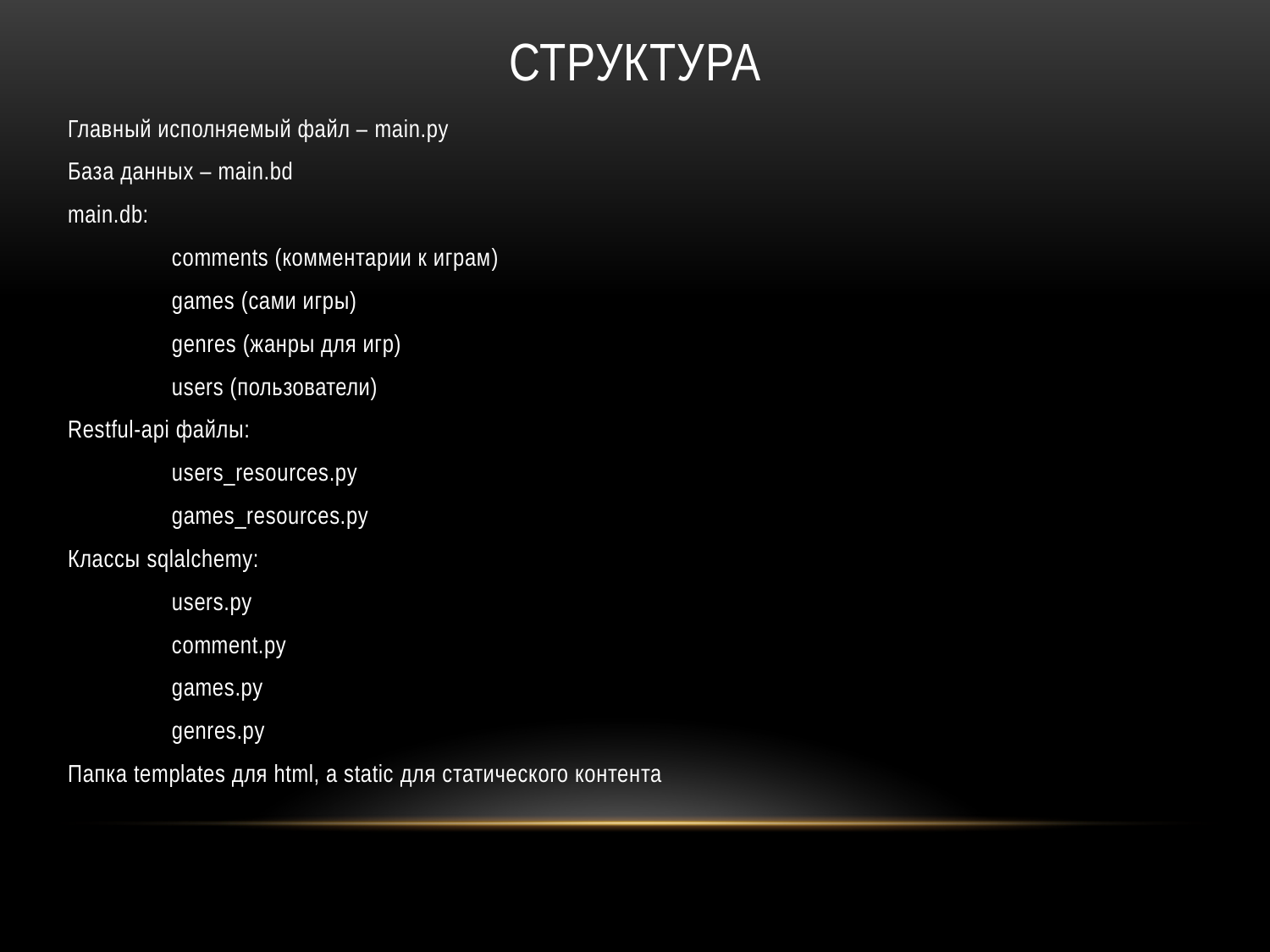

# структура
Главный исполняемый файл – main.py
База данных – main.bd
main.db:
	comments (комментарии к играм)
	games (сами игры)
	genres (жанры для игр)
	users (пользователи)
Restful-api файлы:
	users_resources.py
	games_resources.py
Классы sqlalchemy:
	users.py
	comment.py
	games.py
	genres.py
Папка templates для html, а static для статического контента